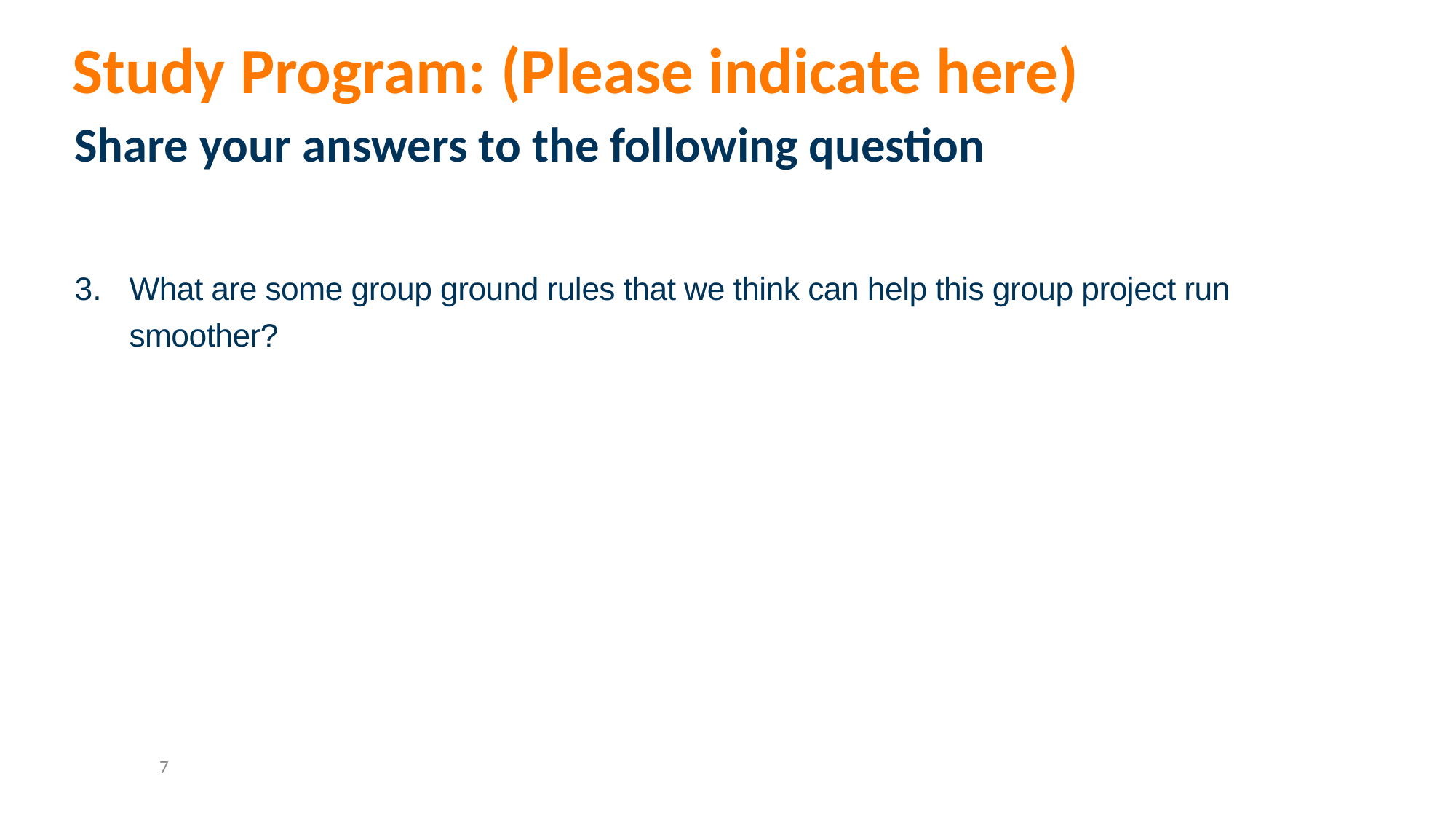

Study Program: (Please indicate here)
Share your answers to the following question
What are some group ground rules that we think can help this group project run smoother?
7